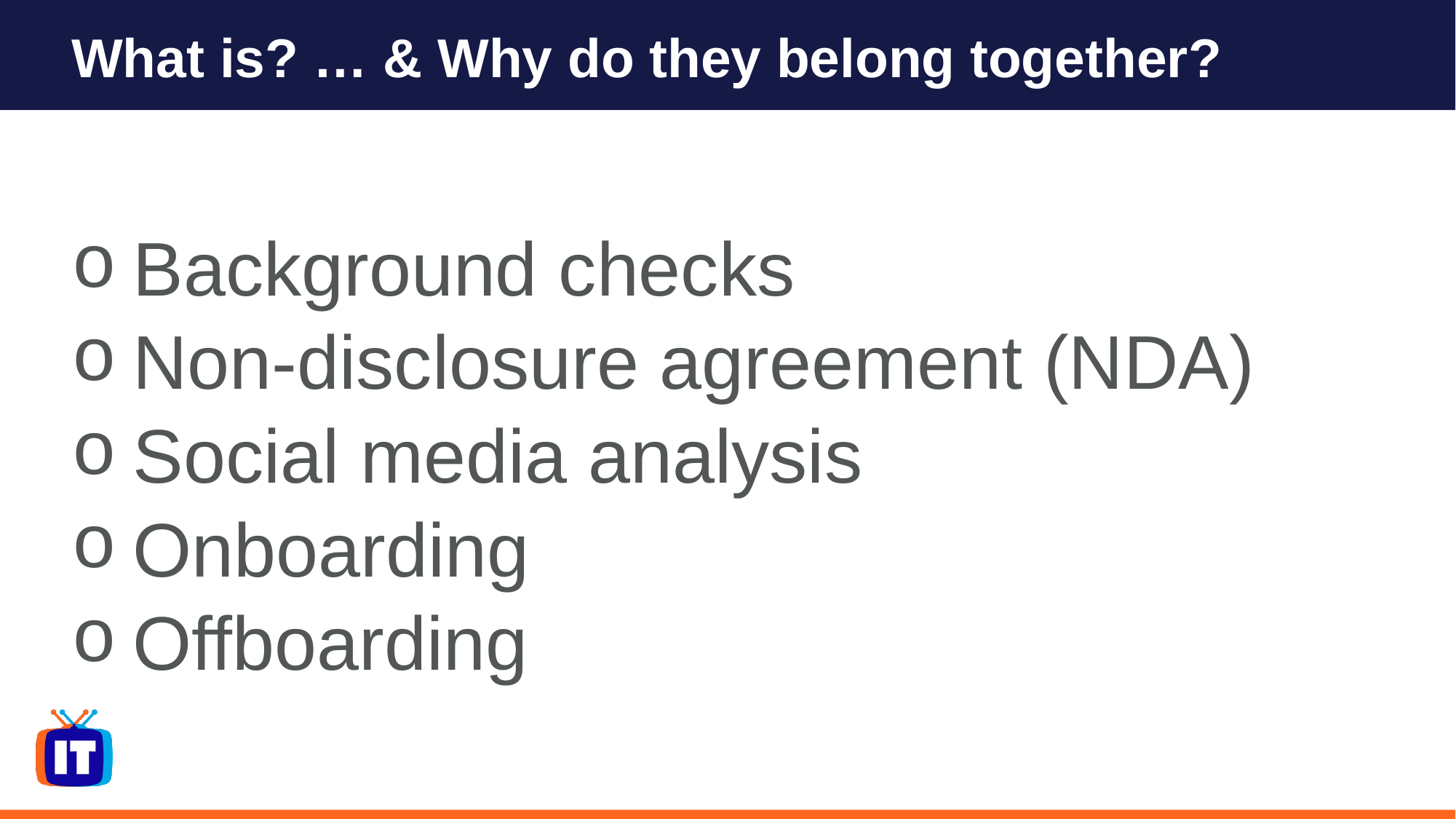

# What is? … & Why do they belong together?

 Background checks
 Non-disclosure agreement (NDA)
 Social media analysis
 Onboarding
 Offboarding